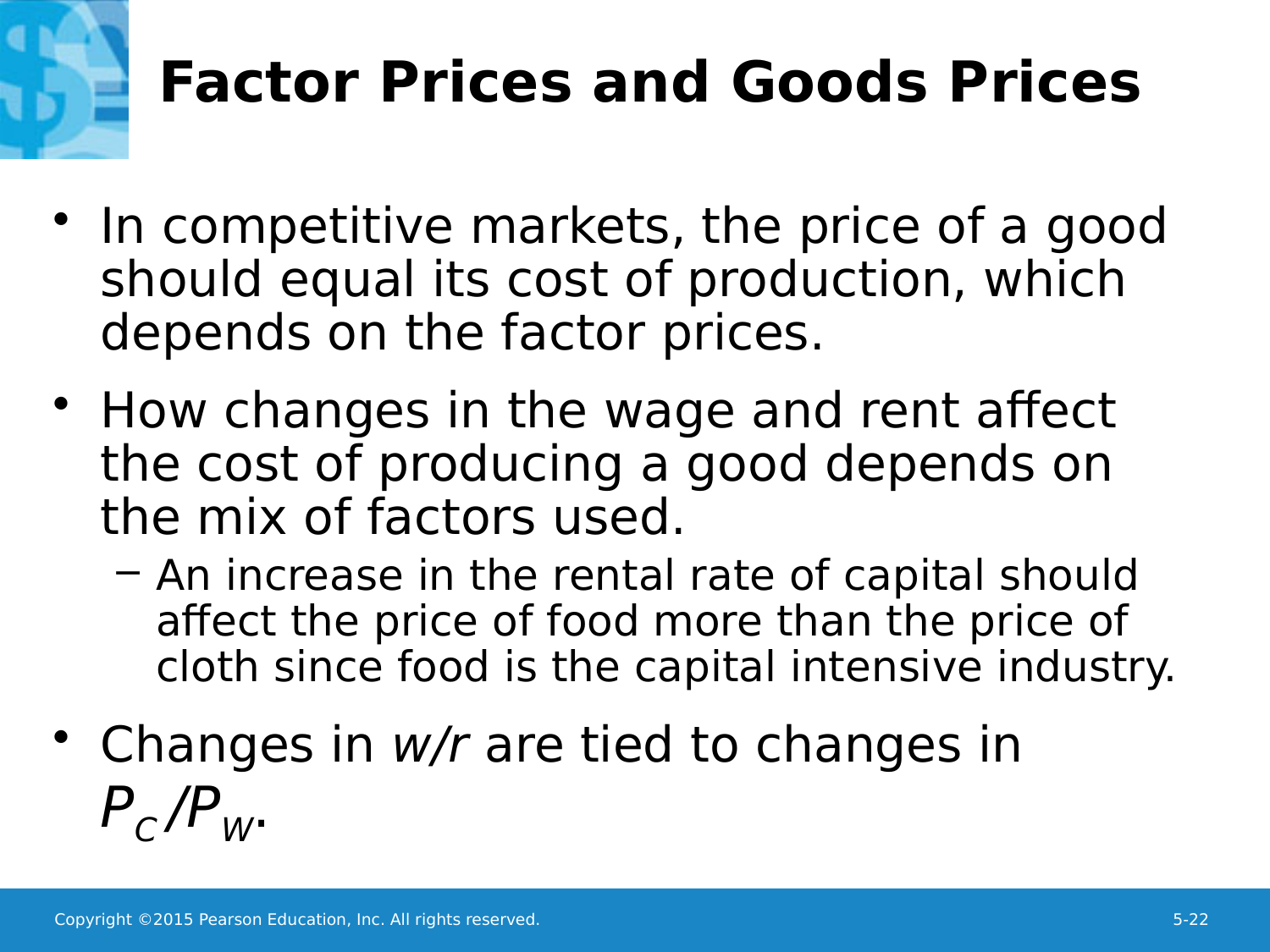

# Factor Prices and Goods Prices
In competitive markets, the price of a good should equal its cost of production, which depends on the factor prices.
How changes in the wage and rent affect the cost of producing a good depends on the mix of factors used.
An increase in the rental rate of capital should affect the price of food more than the price of cloth since food is the capital intensive industry.
Changes in w/r are tied to changes in       PC /PW.